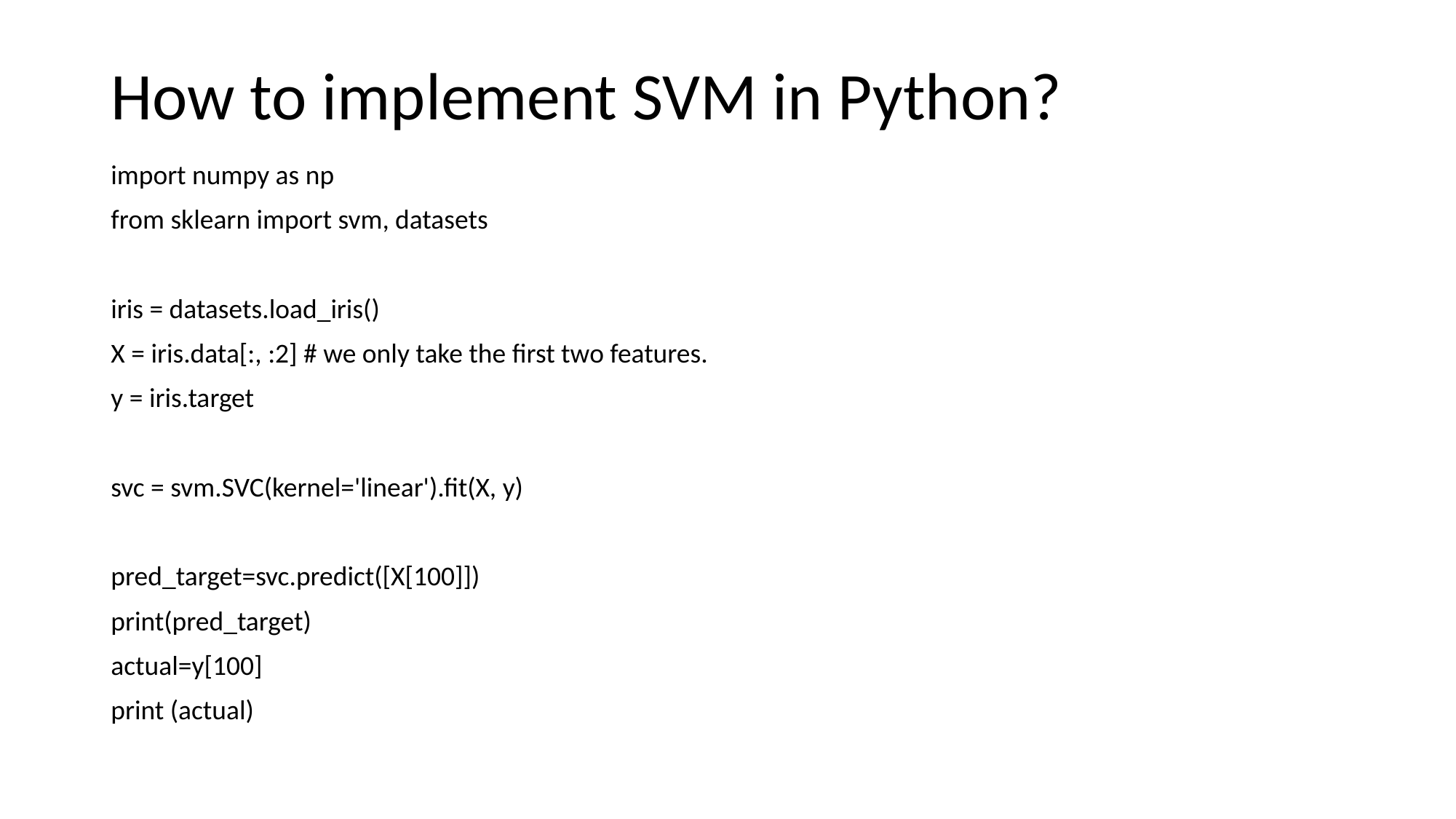

# How to implement SVM in Python?
import numpy as np
from sklearn import svm, datasets

iris = datasets.load_iris()
X = iris.data[:, :2] # we only take the first two features.
y = iris.target

svc = svm.SVC(kernel='linear').fit(X, y)

pred_target=svc.predict([X[100]])
print(pred_target)
actual=y[100]
print (actual)